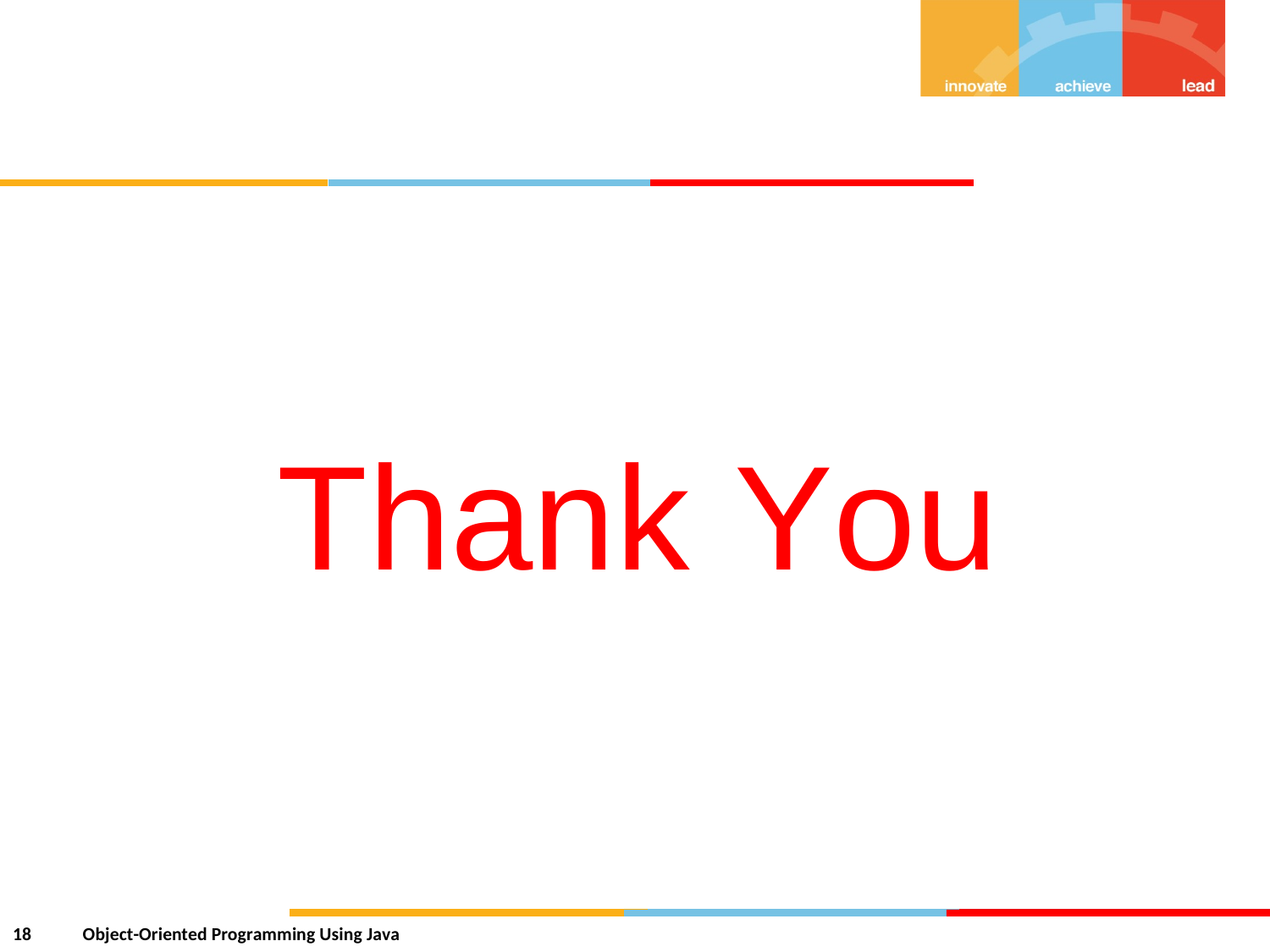

Thank
You

18
Object-Oriented Programming Using Java